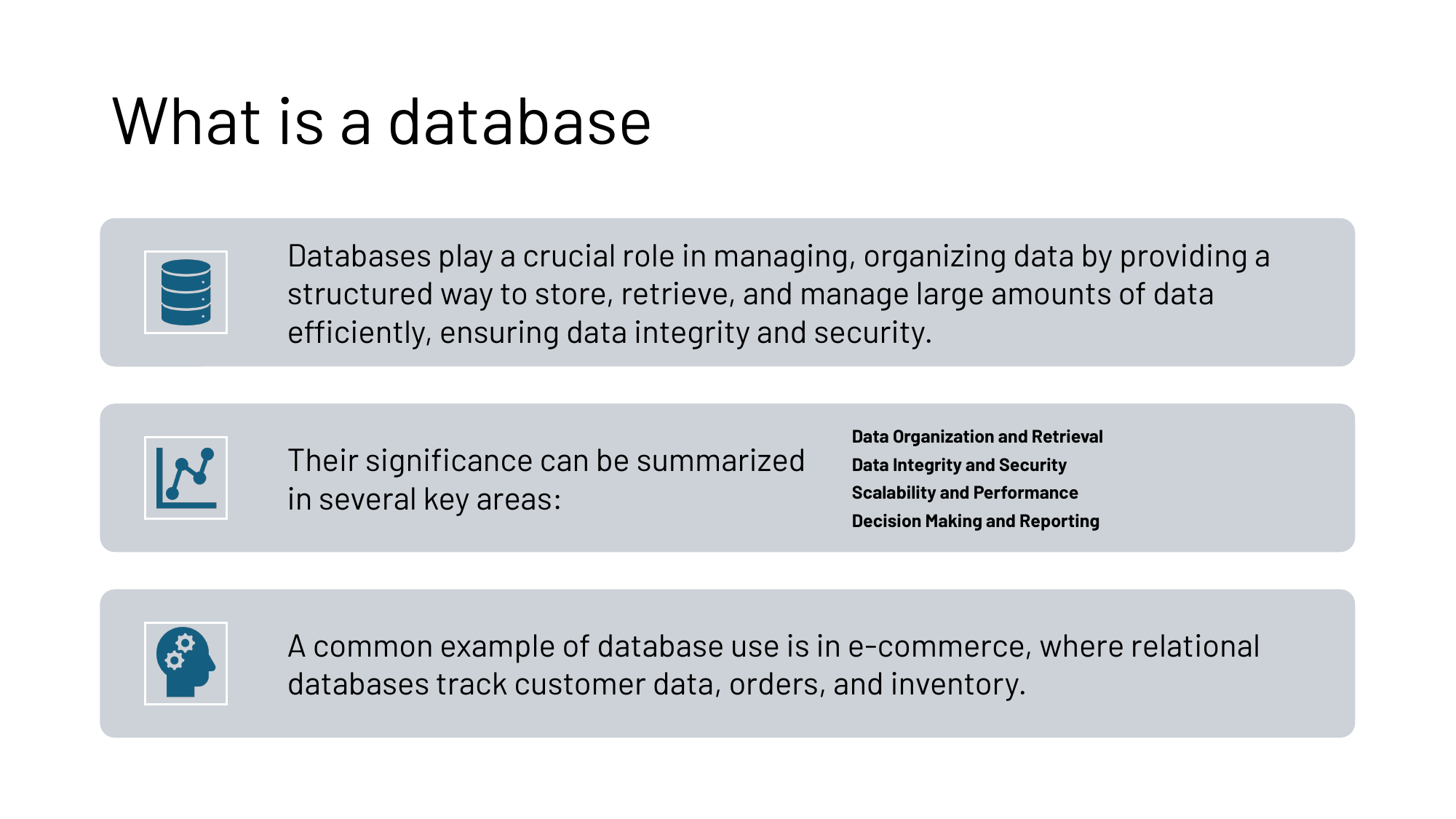

# What is a database
Databases play a crucial role in managing, organizing data by providing a structured way to store, retrieve, and manage large amounts of data efficiently, ensuring data integrity and security.
Their significance can be summarized in several key areas:
Data Organization and Retrieval
Data Integrity and Security
Scalability and Performance
Decision Making and Reporting
A common example of database use is in e-commerce, where relational databases track customer data, orders, and inventory.